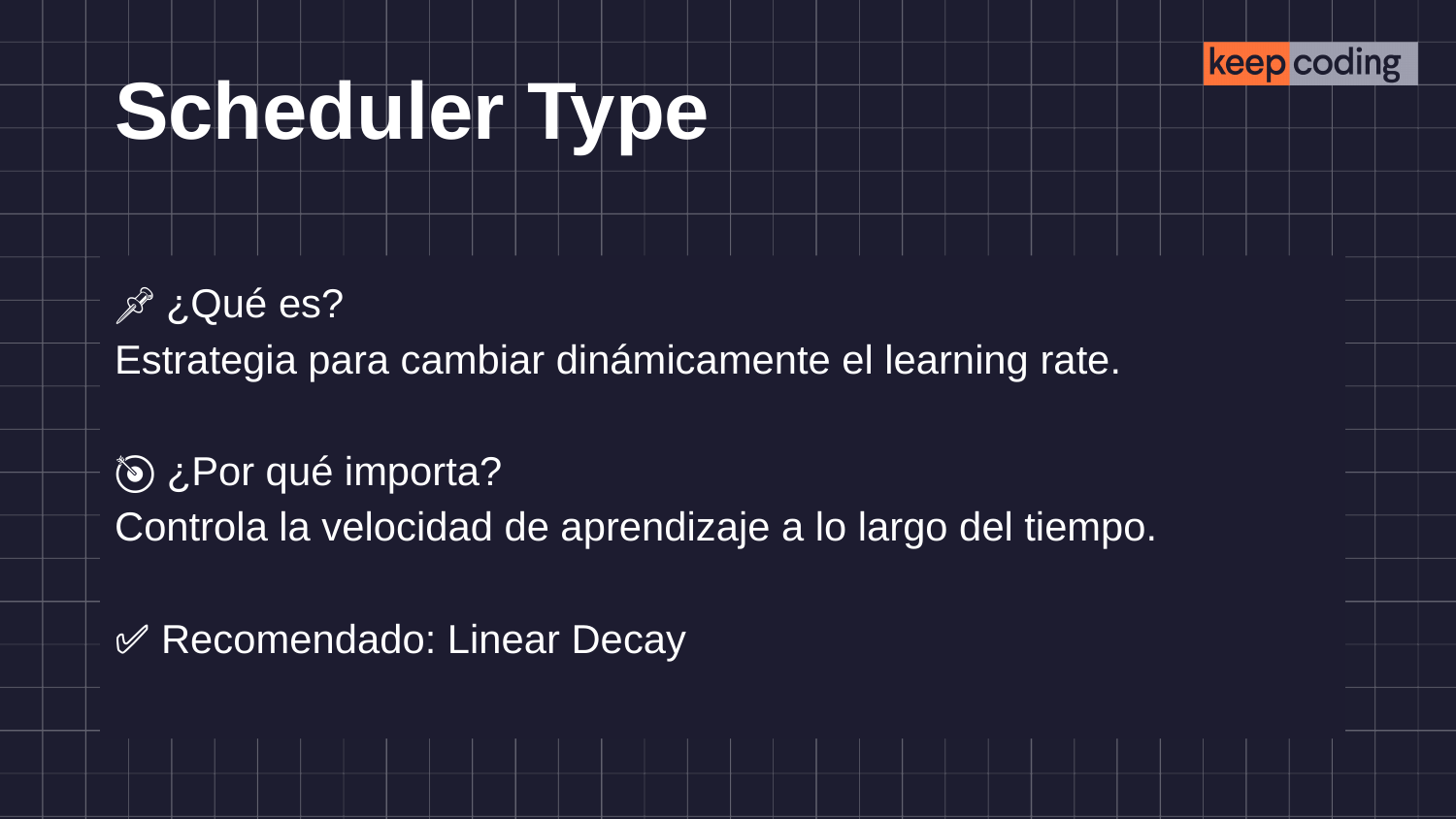

# Scheduler Type

📌 ¿Qué es?
Estrategia para cambiar dinámicamente el learning rate.

🎯 ¿Por qué importa?
Controla la velocidad de aprendizaje a lo largo del tiempo.

✅ Recomendado: Linear Decay